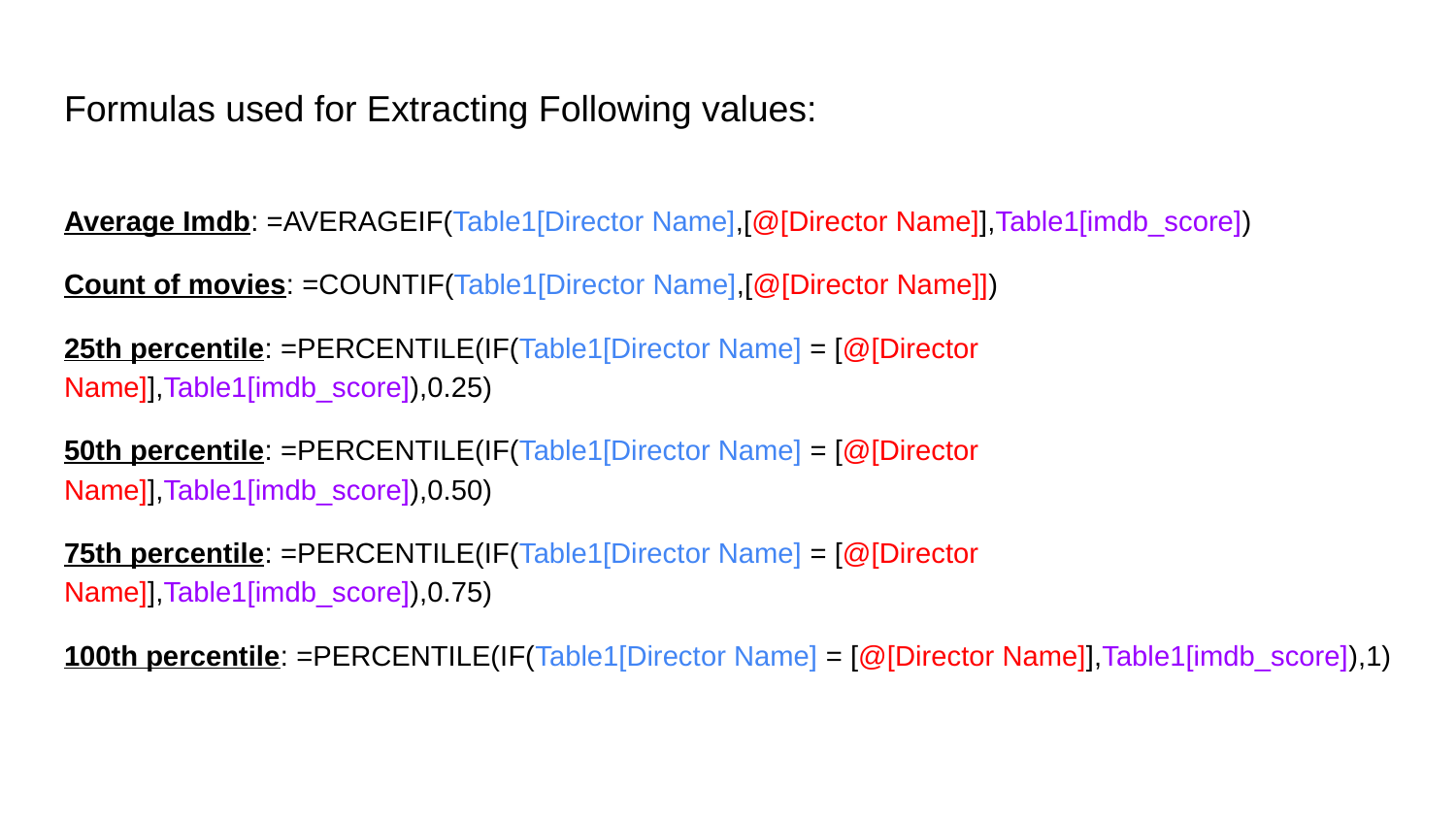

# Formulas used for Extracting Following values:

Average Imdb: =AVERAGEIF(Table1[Director Name],[@[Director Name]],Table1[imdb_score])
Count of movies: =COUNTIF(Table1[Director Name],[@[Director Name]])
25th percentile: =PERCENTILE(IF(Table1[Director Name] = [@[Director Name]],Table1[imdb_score]),0.25)
50th percentile: =PERCENTILE(IF(Table1[Director Name] = [@[Director Name]],Table1[imdb_score]),0.50)
75th percentile: =PERCENTILE(IF(Table1[Director Name] = [@[Director Name]],Table1[imdb_score]),0.75)
100th percentile: =PERCENTILE(IF(Table1[Director Name] = [@[Director Name]],Table1[imdb_score]),1)